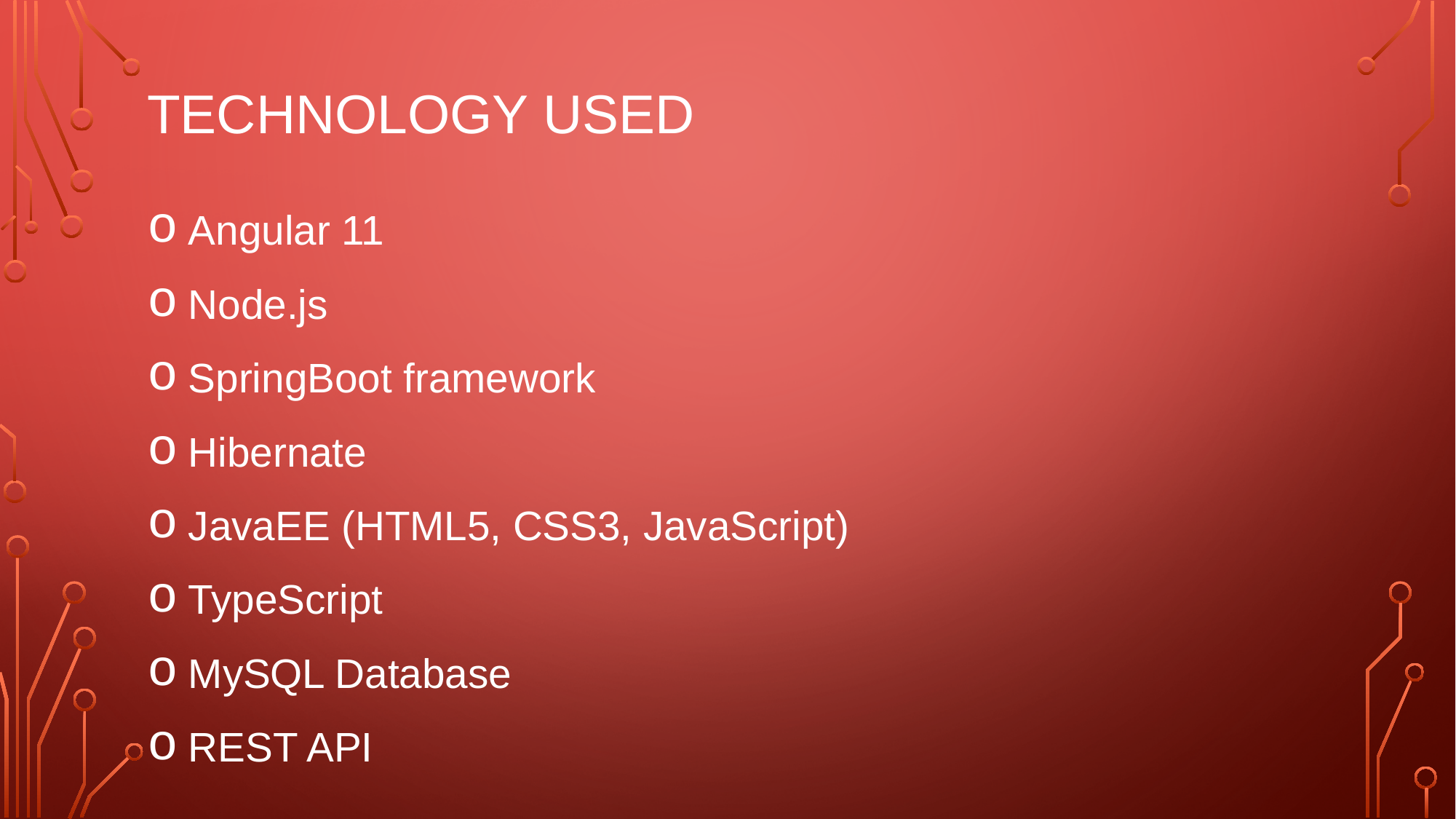

# Technology used
 Angular 11
 Node.js
 SpringBoot framework
 Hibernate
 JavaEE (HTML5, CSS3, JavaScript)
 TypeScript
 MySQL Database
 REST API